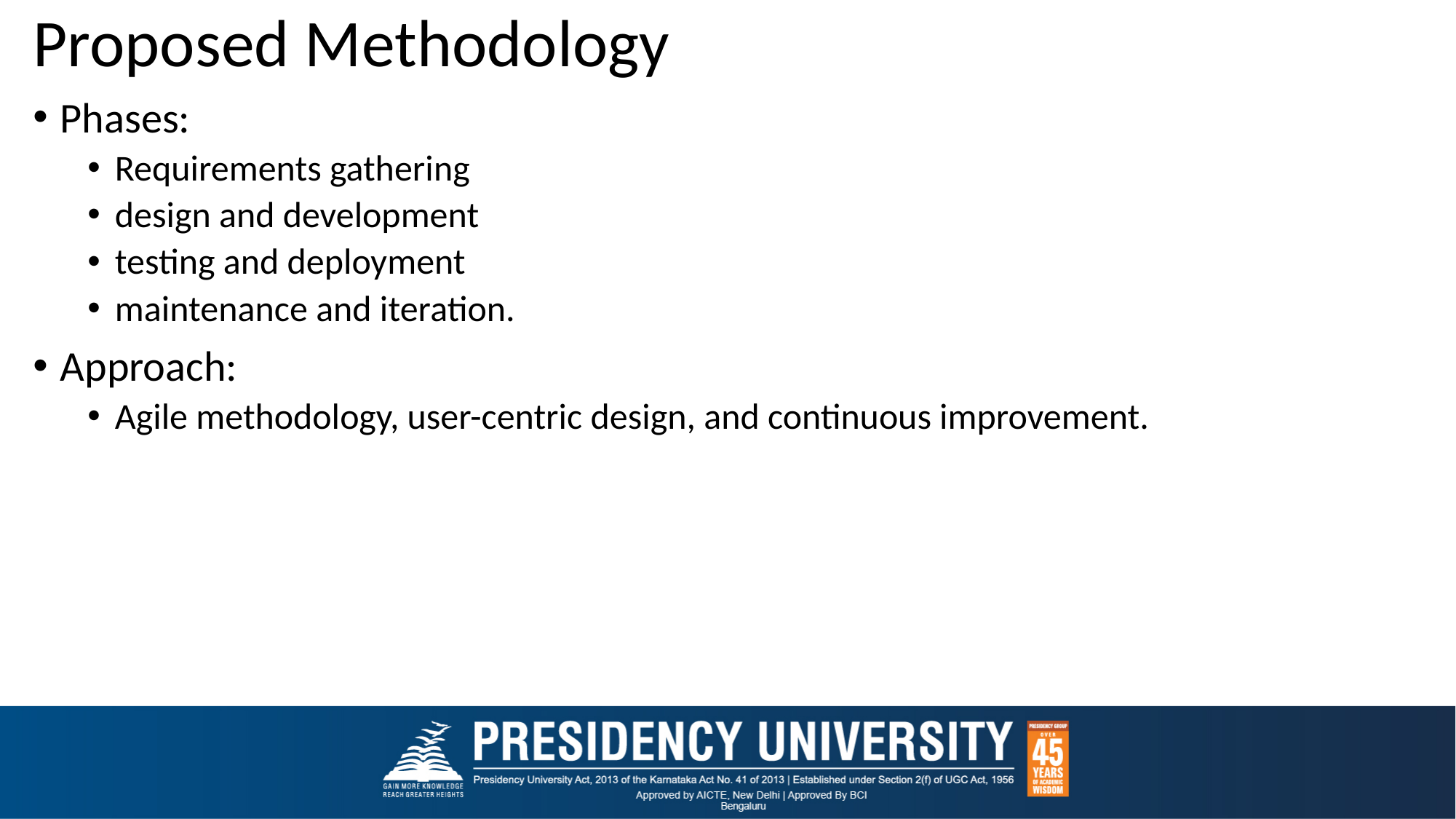

# Proposed Methodology
Phases:
Requirements gathering
design and development
testing and deployment
maintenance and iteration.
Approach:
Agile methodology, user-centric design, and continuous improvement.